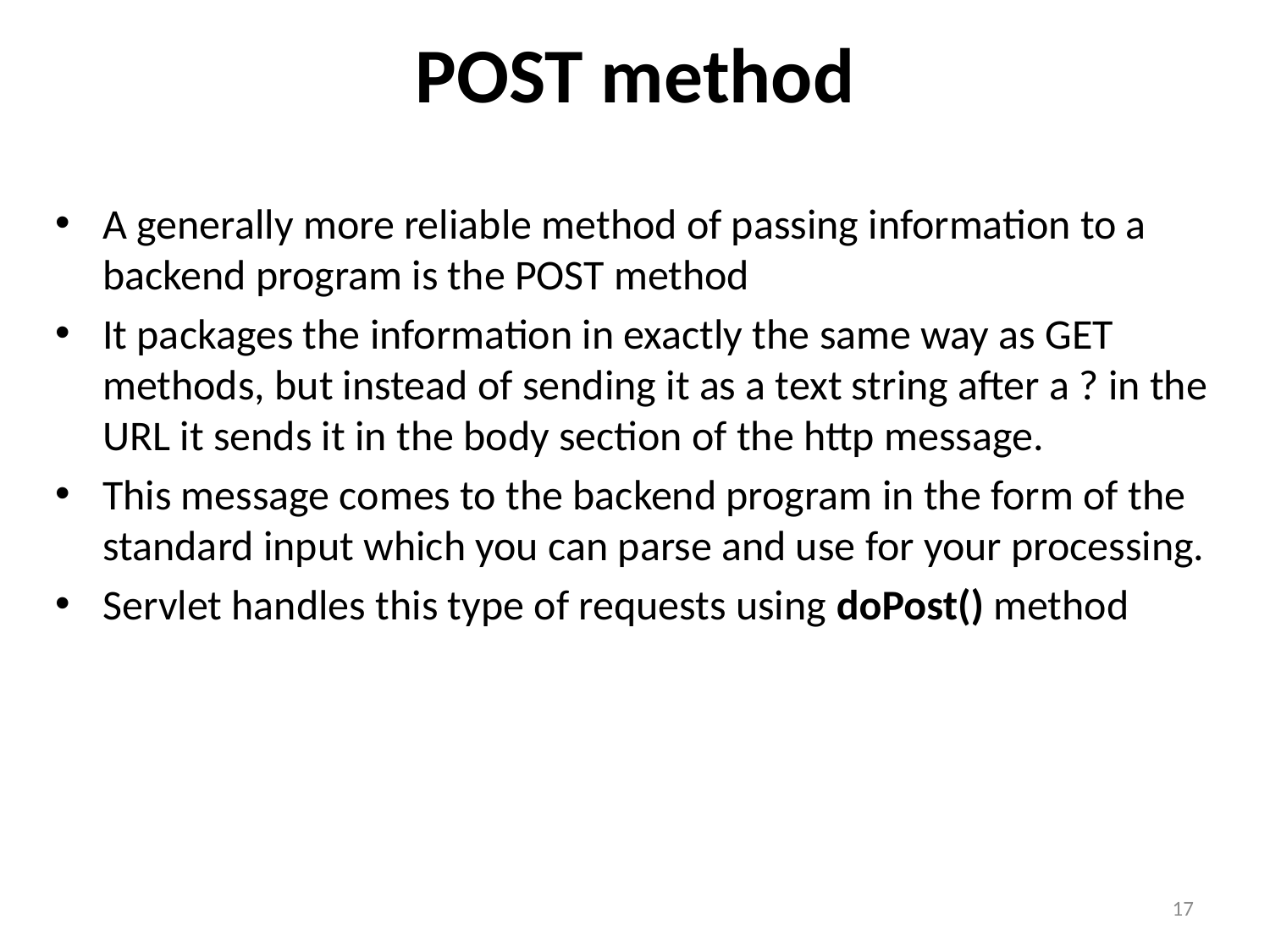

# POST method
A generally more reliable method of passing information to a backend program is the POST method
It packages the information in exactly the same way as GET methods, but instead of sending it as a text string after a ? in the URL it sends it in the body section of the http message.
This message comes to the backend program in the form of the standard input which you can parse and use for your processing.
Servlet handles this type of requests using doPost() method
17